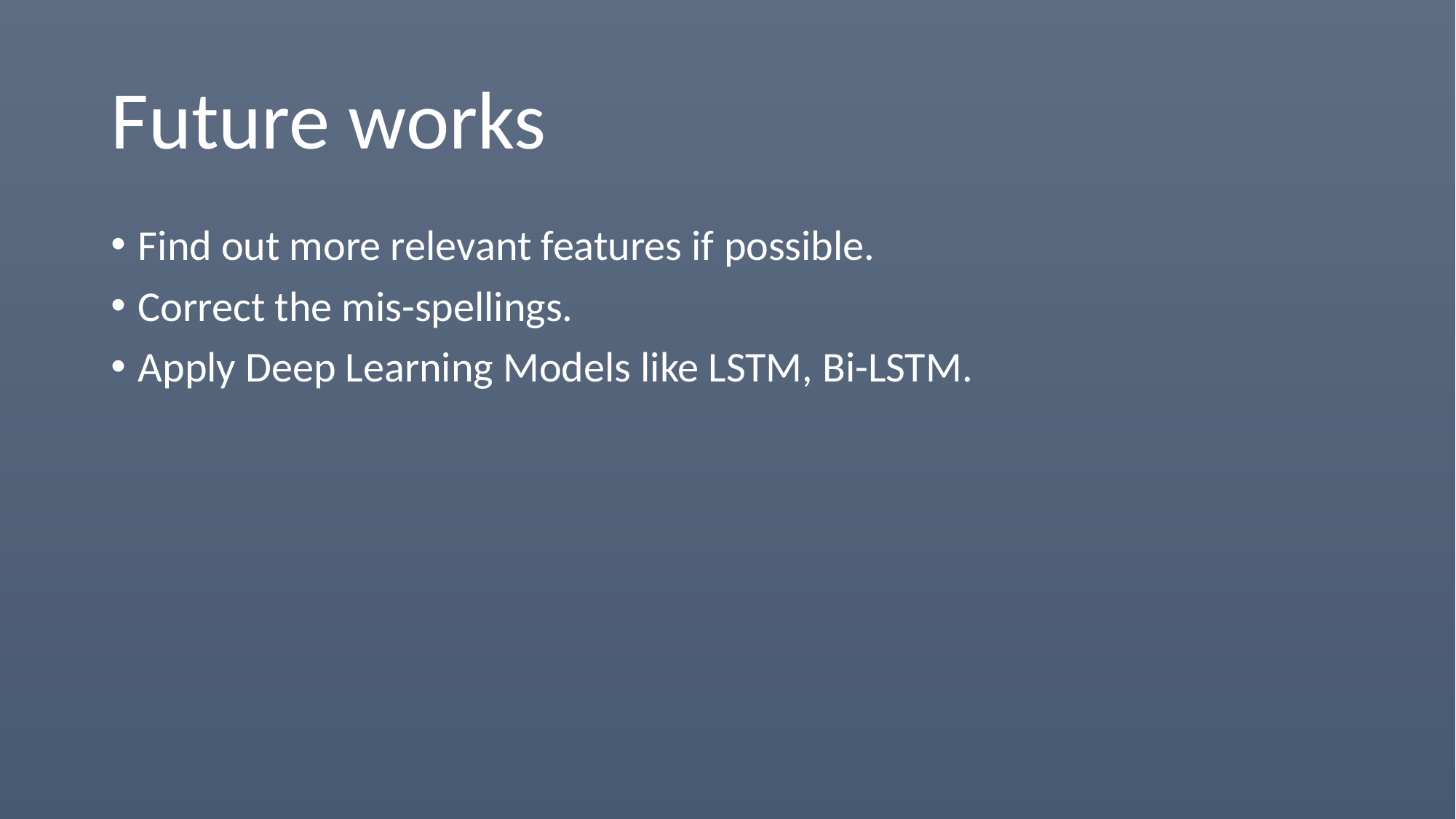

# Future works
Find out more relevant features if possible.
Correct the mis-spellings.
Apply Deep Learning Models like LSTM, Bi-LSTM.